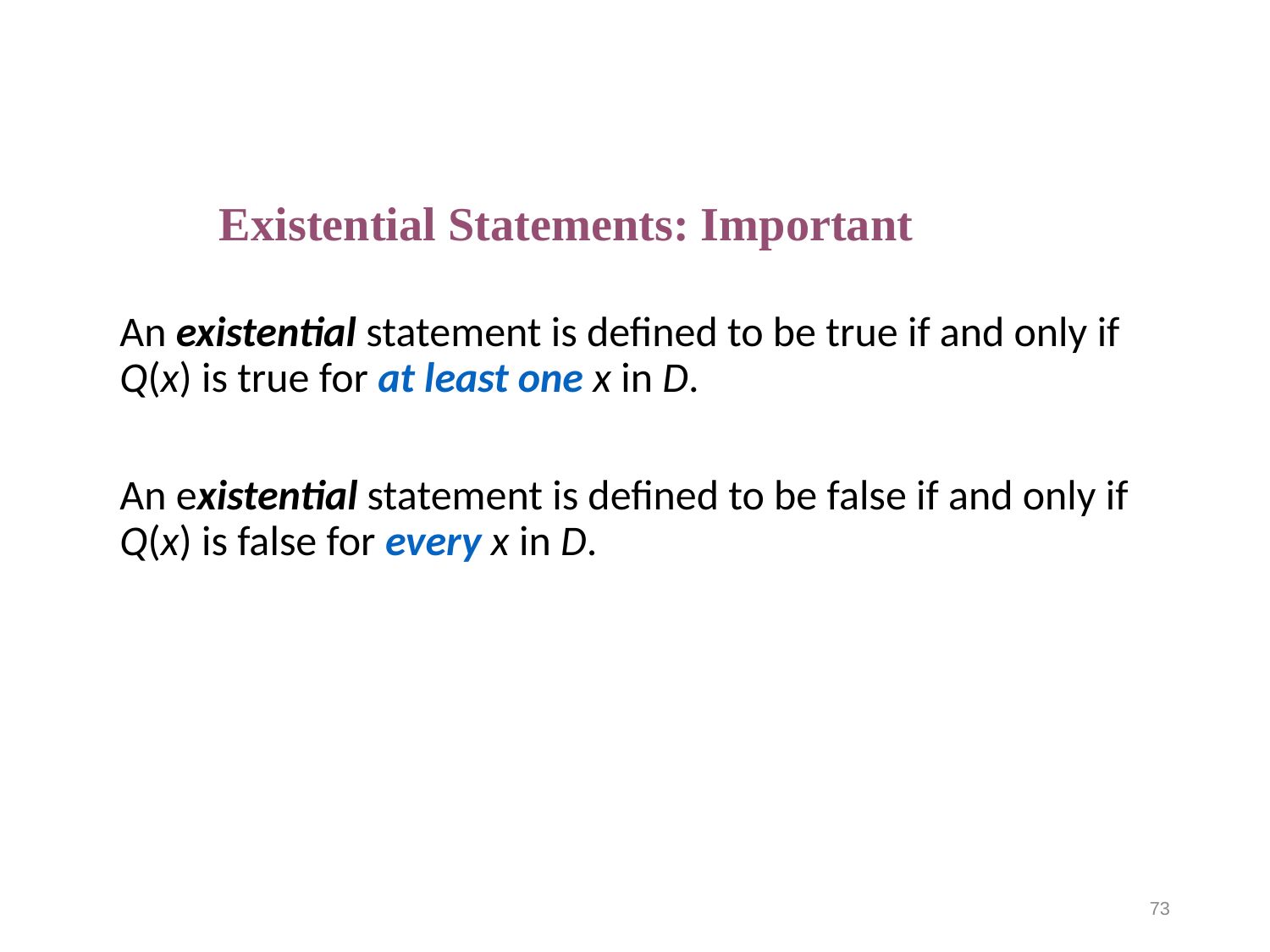

# Existential Statements: Important
An existential statement is defined to be true if and only if Q(x) is true for at least one x in D.

An existential statement is defined to be false if and only if Q(x) is false for every x in D.
73